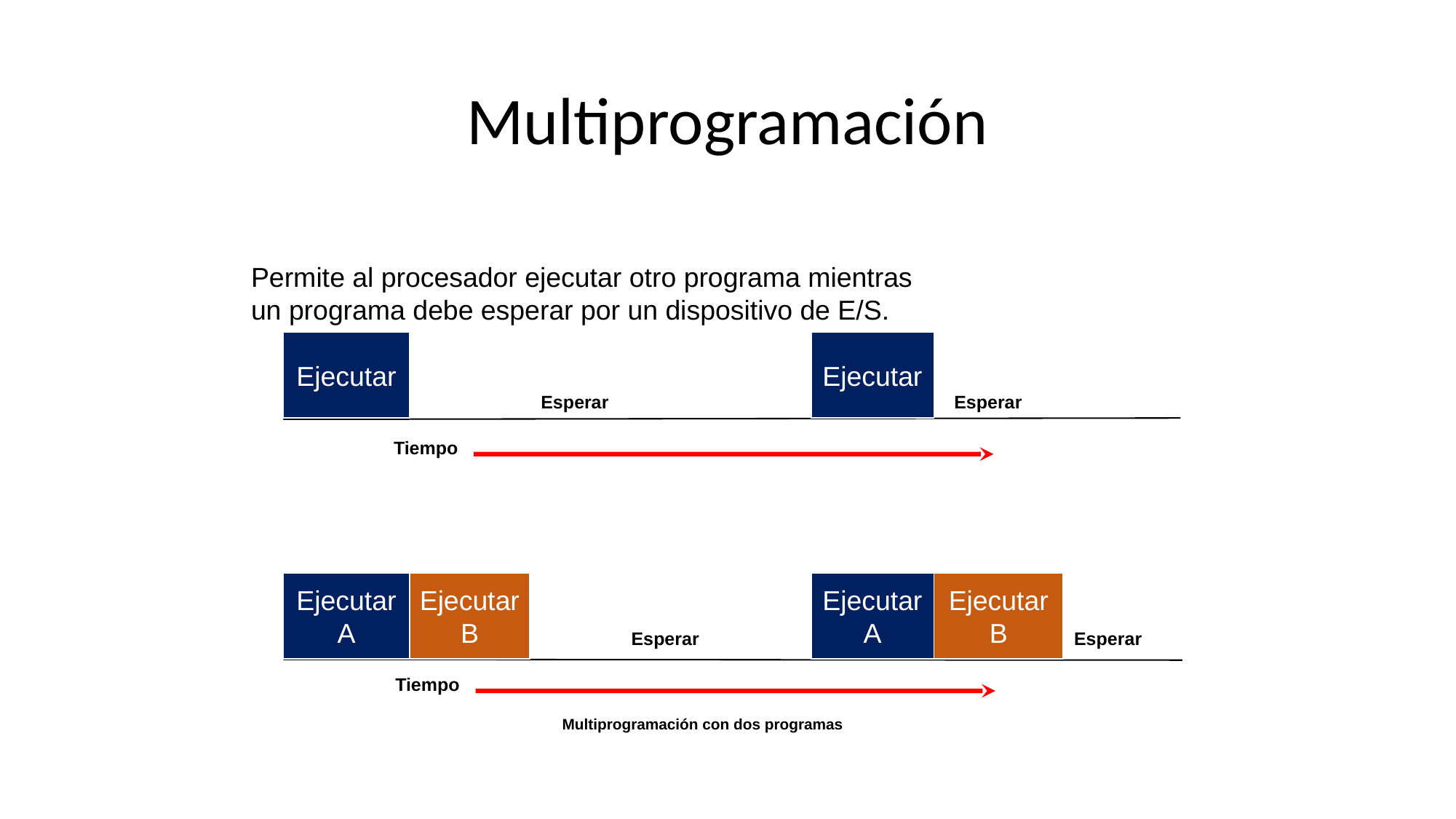

# Multiprogramación
Permite al procesador ejecutar otro programa mientras
un programa debe esperar por un dispositivo de E/S.
Ejecutar
Ejecutar
Esperar
Esperar

Tiempo

Monoprogramación
Ejecutar
A
Ejecutar
B
Ejecutar
A
Ejecutar
B
Esperar
Esperar

Tiempo

Multiprogramación con dos programas